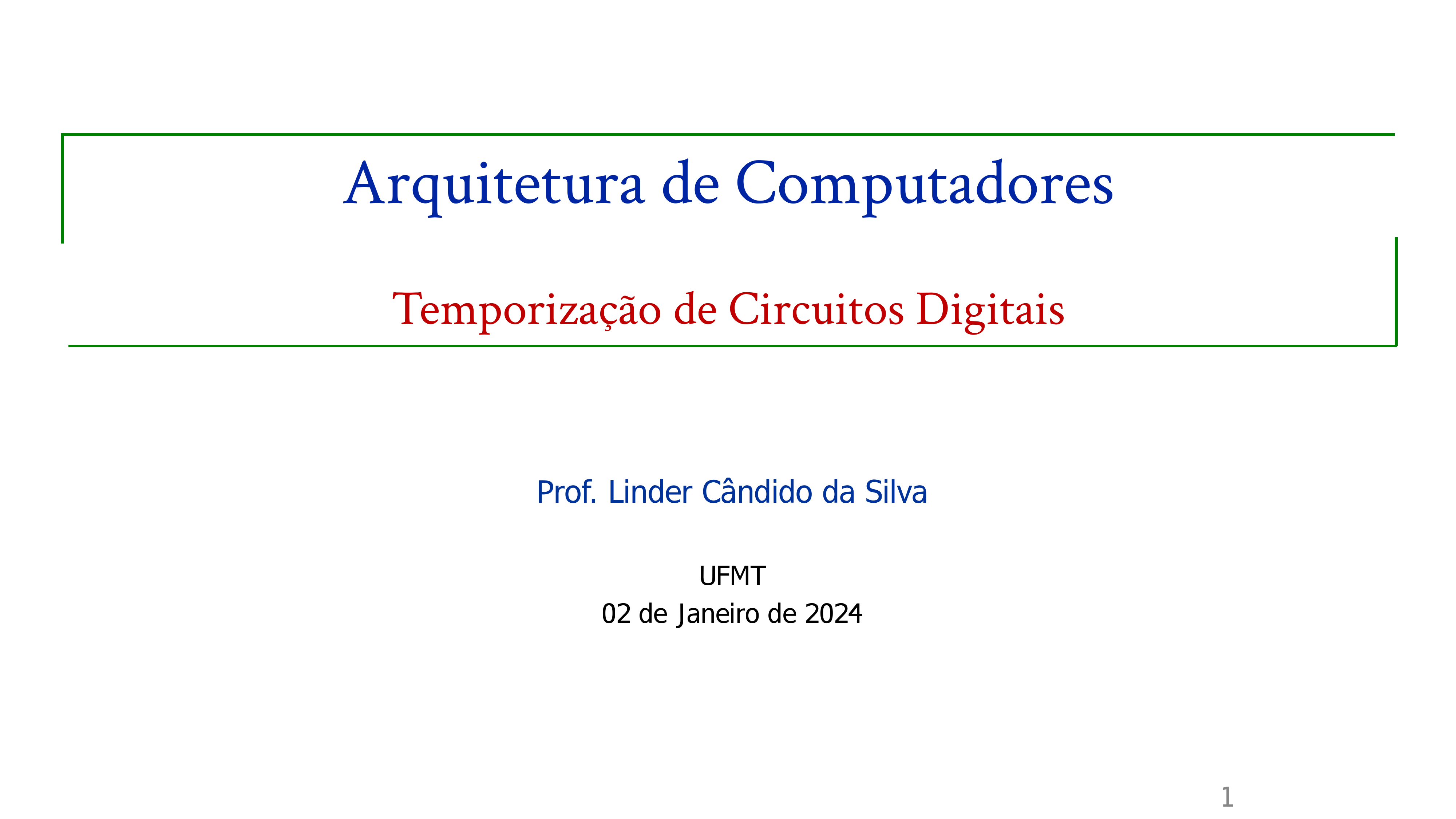

# Arquitetura de Computadores Temporização de Circuitos Digitais

Prof. Linder Cândido da Silva

UFMT
02 de Janeiro de 2024
1